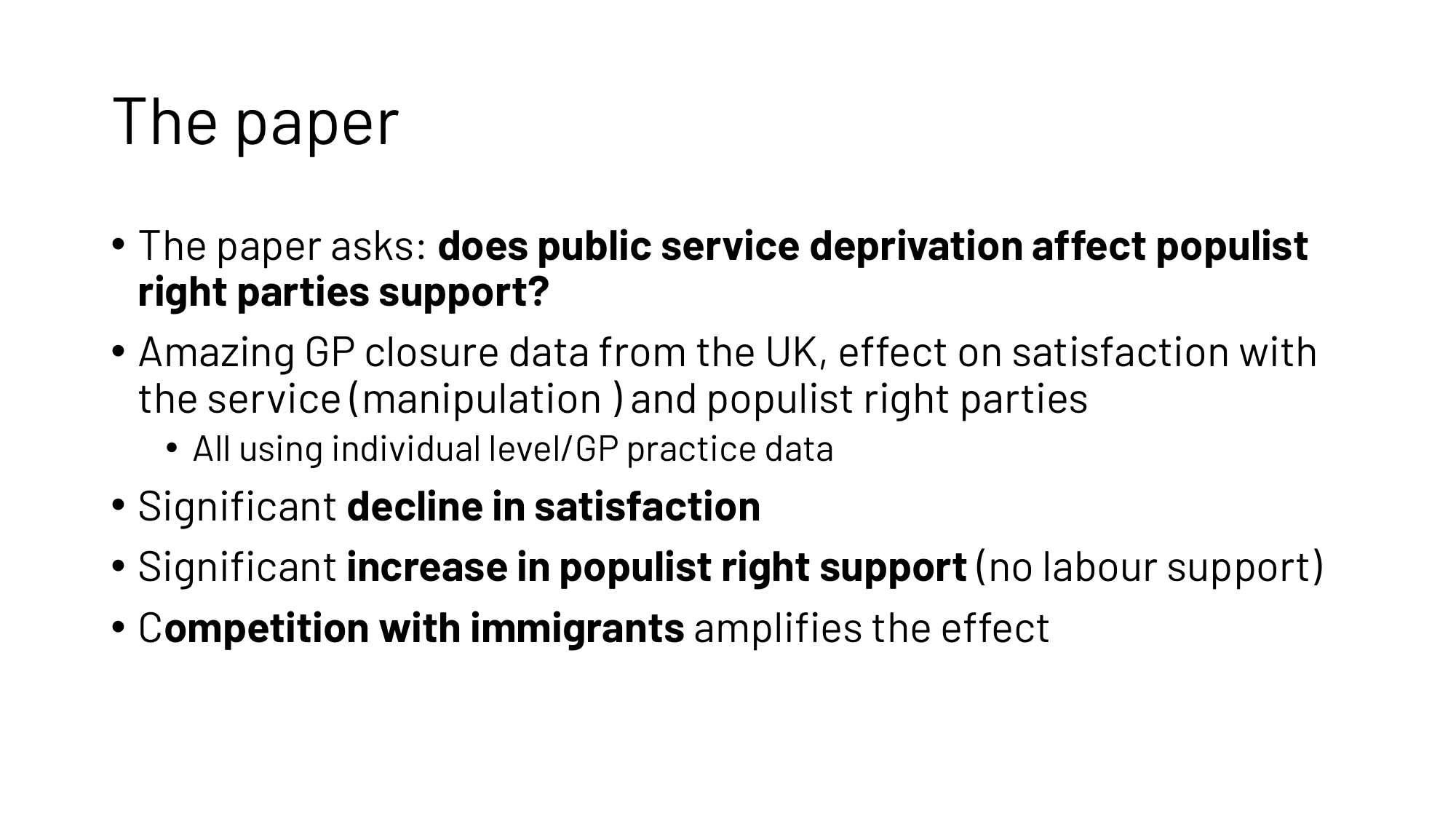

# The paper
The paper asks: does public service deprivation affect populist right parties support?
Amazing GP closure data from the UK, effect on satisfaction with the service (manipulation ) and populist right parties
All using individual level/GP practice data
Significant decline in satisfaction
Significant increase in populist right support (no labour support)
Competition with immigrants amplifies the effect